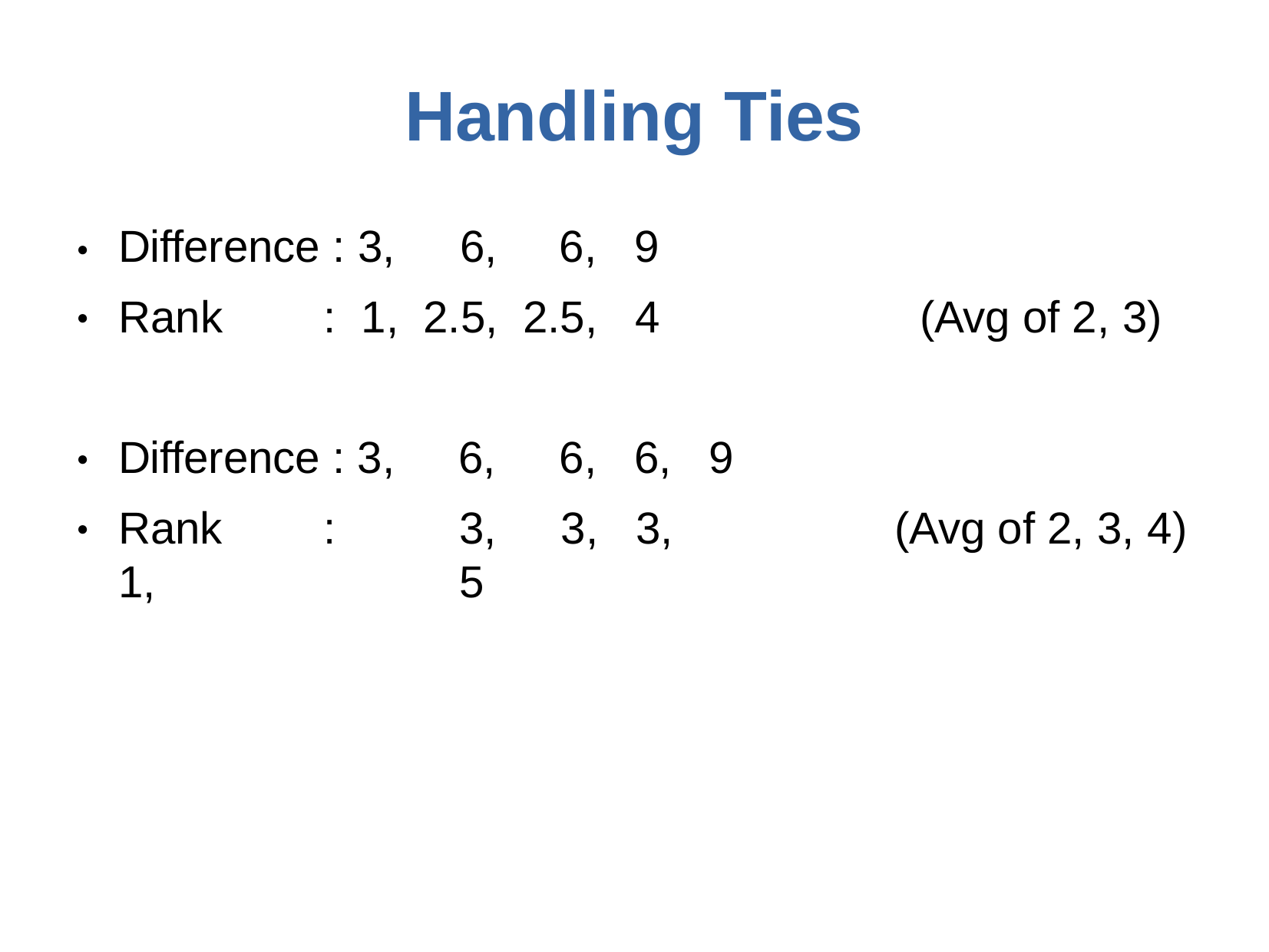

# Handling Ties
Difference : 3,	6,	6,	9
Rank	:	1,	2.5,	2.5,	4
●
(Avg of 2, 3)
●
Difference : 3,
Rank	:	1,
6,	6,	6,	9
3,	3,	3,	5
●
(Avg of 2, 3, 4)
●